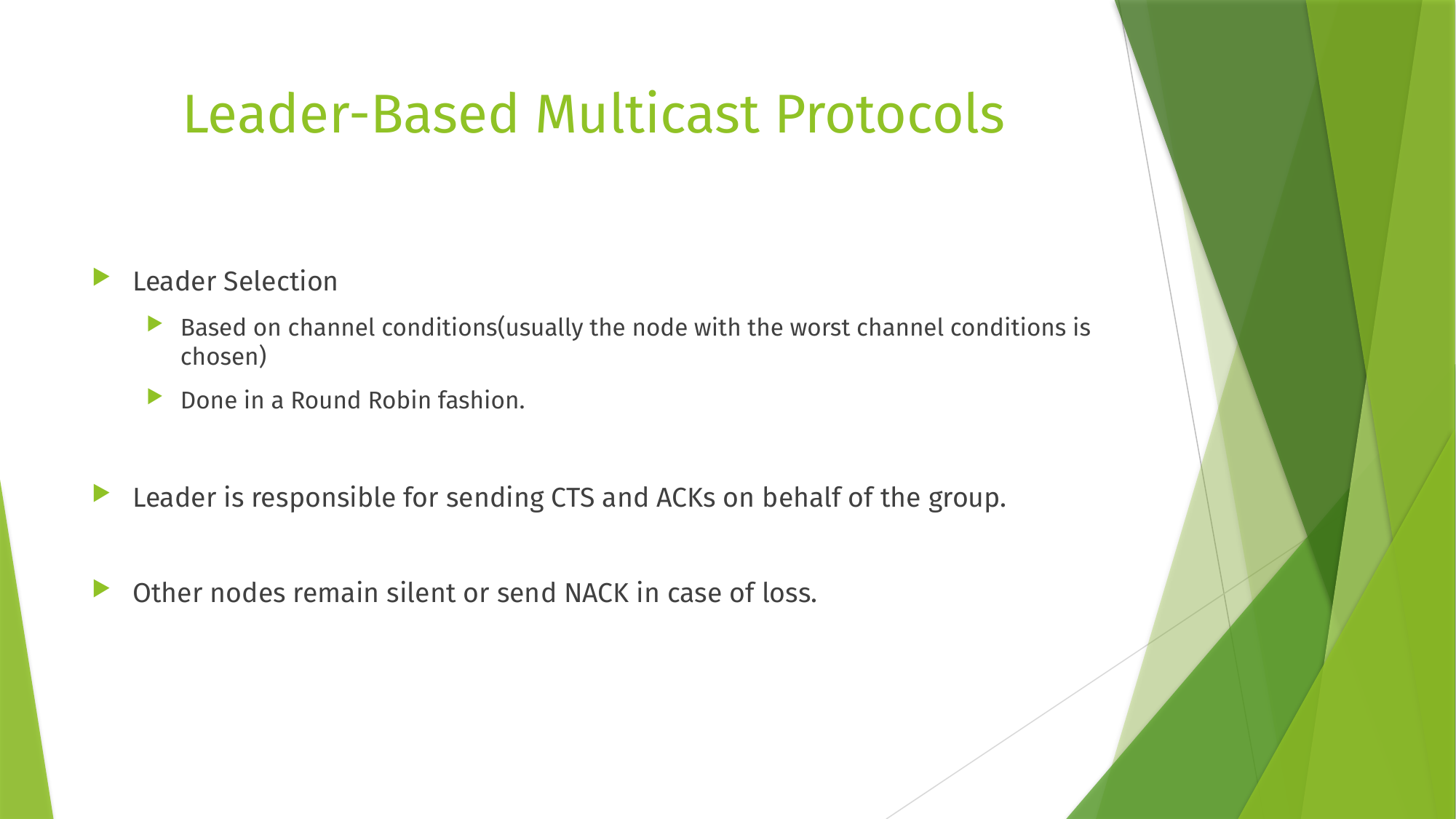

# Leader-Based Multicast Protocols
Leader Selection
Based on channel conditions(usually the node with the worst channel conditions is chosen)
Done in a Round Robin fashion.

Leader is responsible for sending CTS and ACKs on behalf of the group.

Other nodes remain silent or send NACK in case of loss.